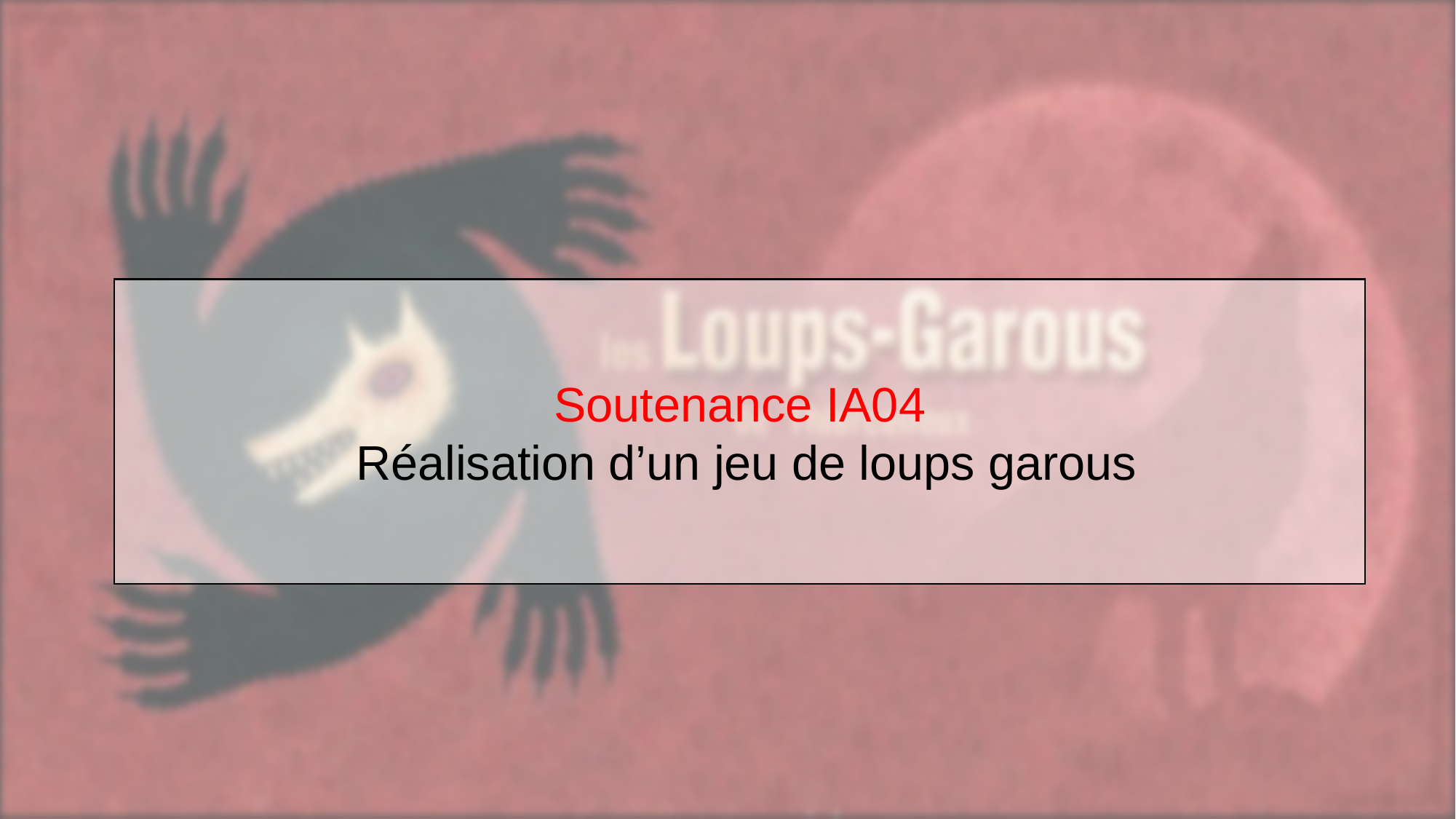

Soutenance IA04
 Réalisation d’un jeu de loups garous